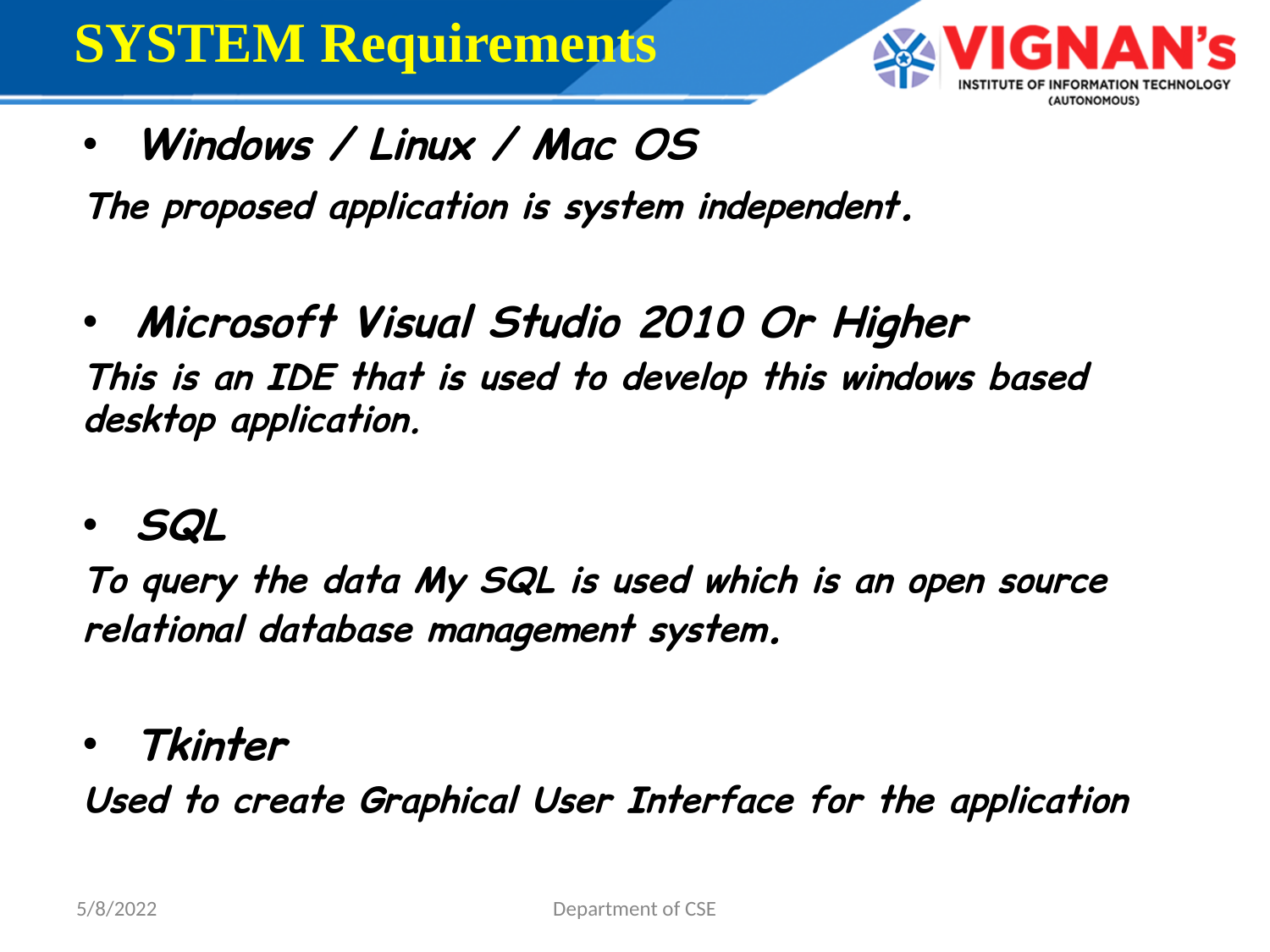

SYSTEM Requirements
Windows / Linux / Mac OS
The proposed application is system independent.

Microsoft Visual Studio 2010 Or Higher
This is an IDE that is used to develop this windows based desktop application.

SQL
To query the data My SQL is used which is an open source relational database management system.

Tkinter
Used to create Graphical User Interface for the application

5/8/2022
Department of CSE